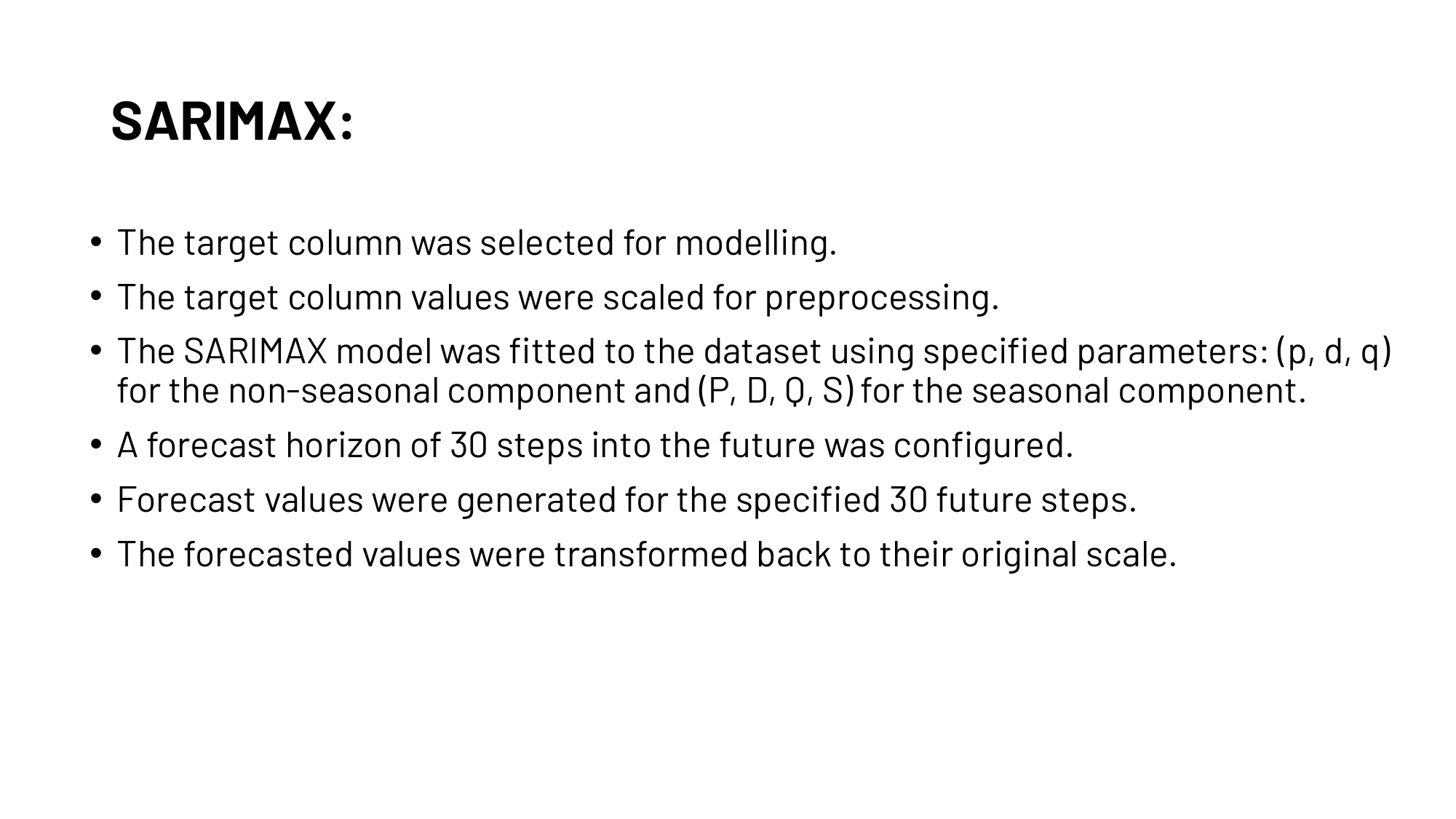

# SARIMAX:
The target column was selected for modelling.
The target column values were scaled for preprocessing.
The SARIMAX model was fitted to the dataset using specified parameters: (p, d, q) for the non-seasonal component and (P, D, Q, S) for the seasonal component.
A forecast horizon of 30 steps into the future was configured.
Forecast values were generated for the specified 30 future steps.
The forecasted values were transformed back to their original scale.